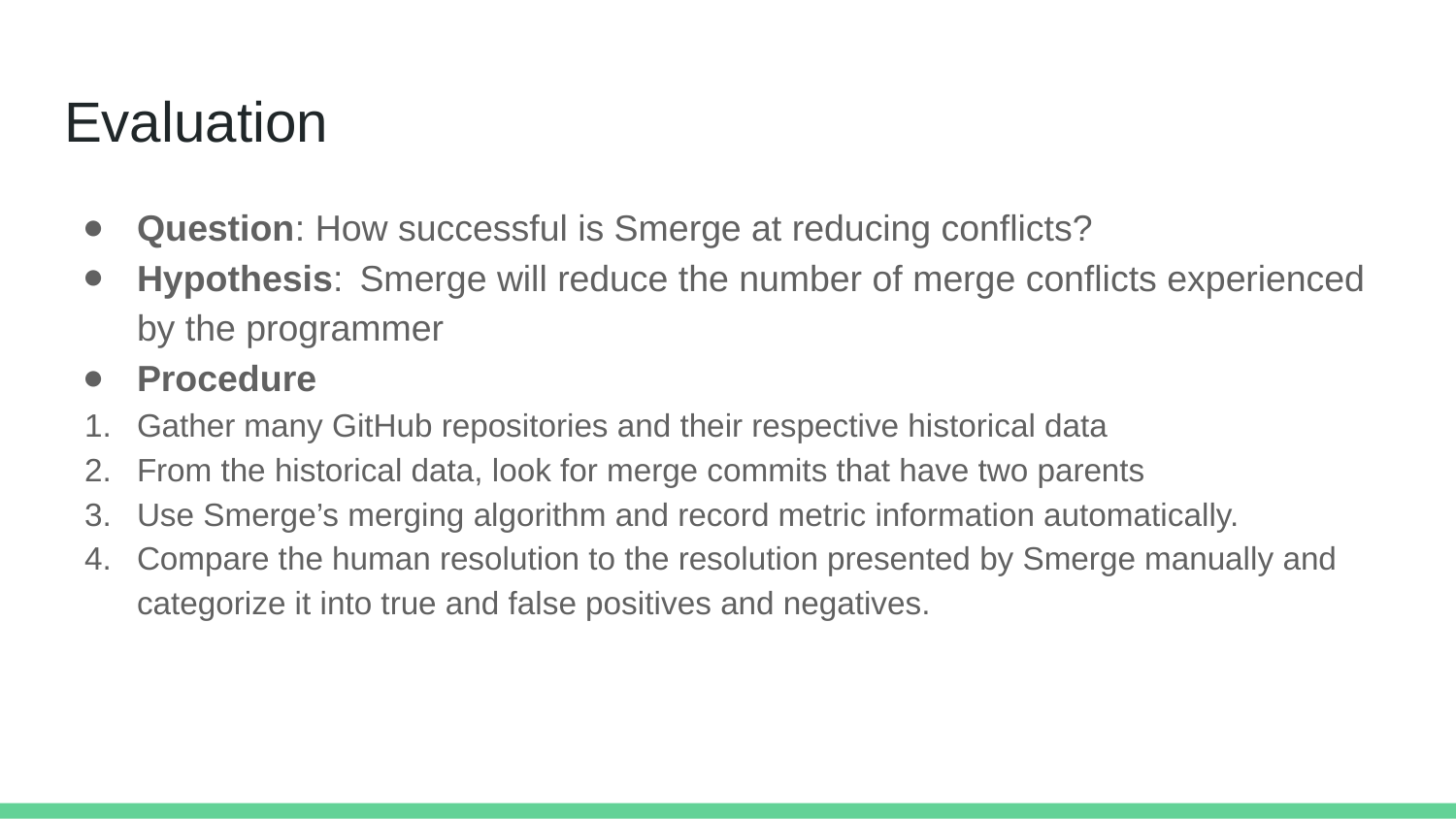

# Evaluation
Question: How successful is Smerge at reducing conflicts?
Hypothesis:  Smerge will reduce the number of merge conflicts experienced by the programmer
Procedure
Gather many GitHub repositories and their respective historical data
From the historical data, look for merge commits that have two parents
Use Smerge’s merging algorithm and record metric information automatically.
Compare the human resolution to the resolution presented by Smerge manually and categorize it into true and false positives and negatives.